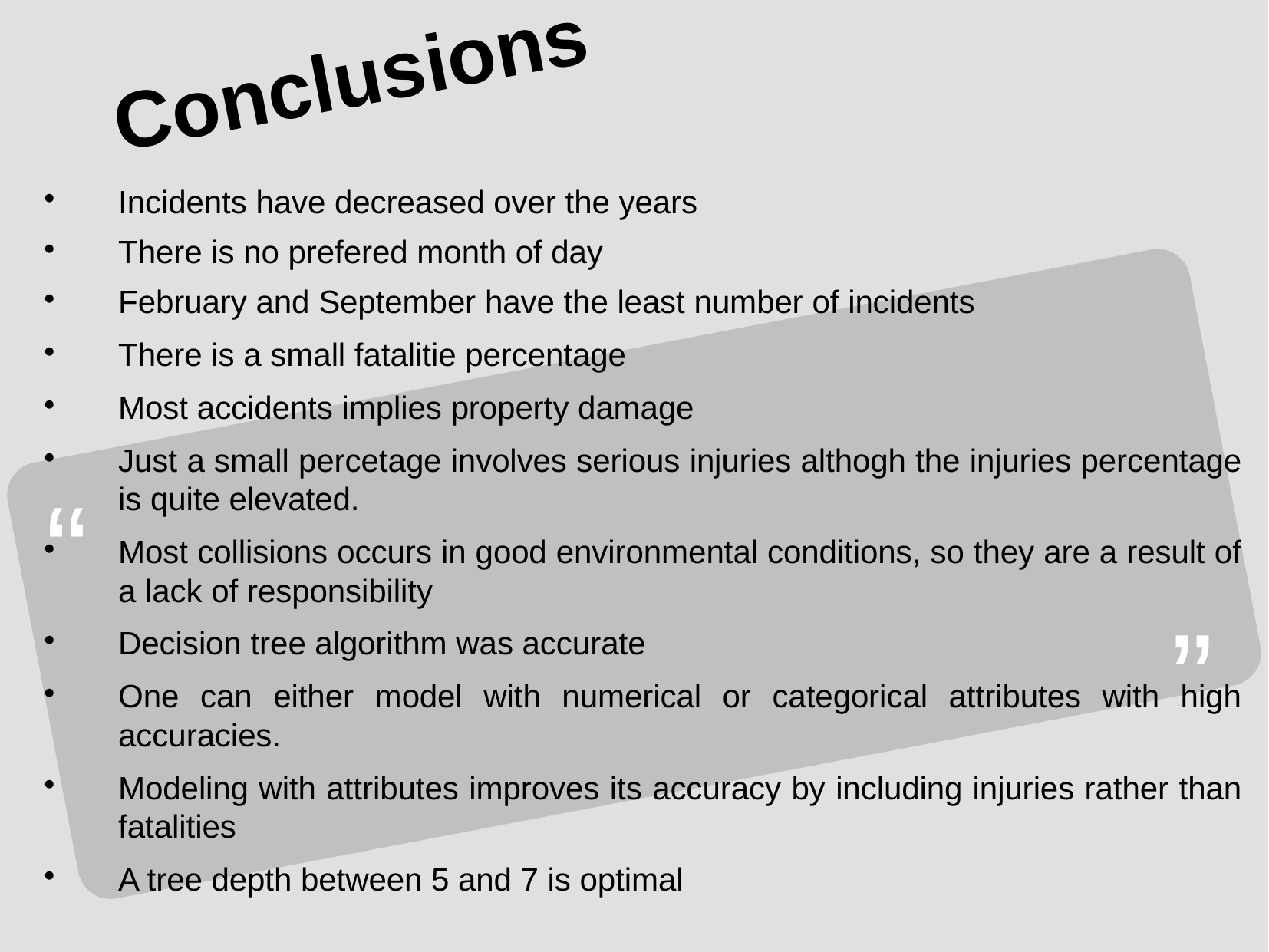

Conclusions
Incidents have decreased over the years
There is no prefered month of day
February and September have the least number of incidents
There is a small fatalitie percentage
Most accidents implies property damage
Just a small percetage involves serious injuries althogh the injuries percentage is quite elevated.
Most collisions occurs in good environmental conditions, so they are a result of a lack of responsibility
Decision tree algorithm was accurate
One can either model with numerical or categorical attributes with high accuracies.
Modeling with attributes improves its accuracy by including injuries rather than fatalities
A tree depth between 5 and 7 is optimal